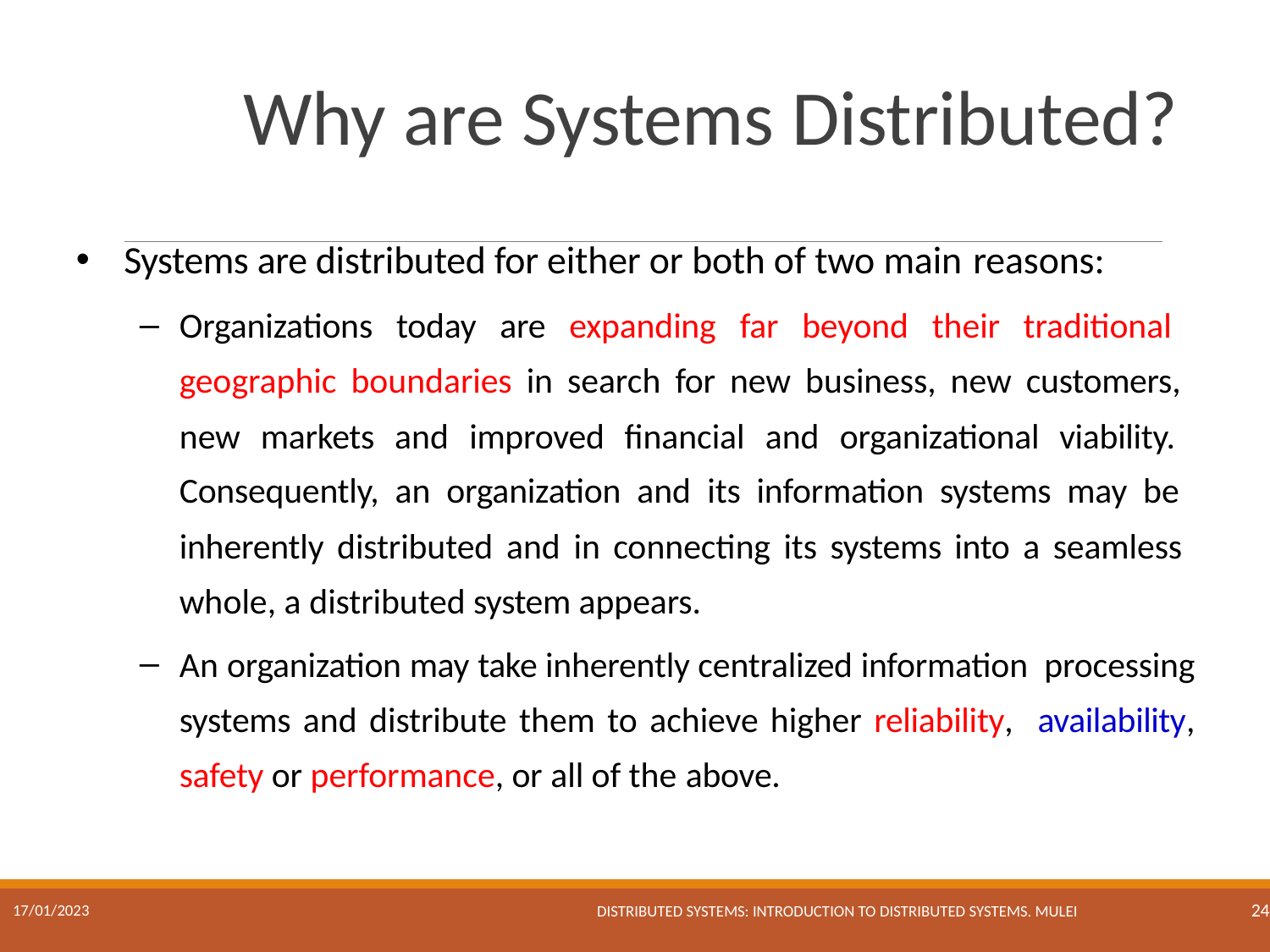

# Why are Systems Distributed?
Systems are distributed for either or both of two main reasons:
Organizations today are expanding far beyond their traditional  geographic boundaries in search for new business, new customers,  new markets and improved financial and organizational viability.  Consequently, an organization and its information systems may be  inherently distributed and in connecting its systems into a seamless  whole, a distributed system appears.
An organization may take inherently centralized information  processing systems and distribute them to achieve higher reliability,  availability, safety or performance, or all of the above.
Distributed Systems: Introduction to Distributed Systems. Mulei
17/01/2023
24